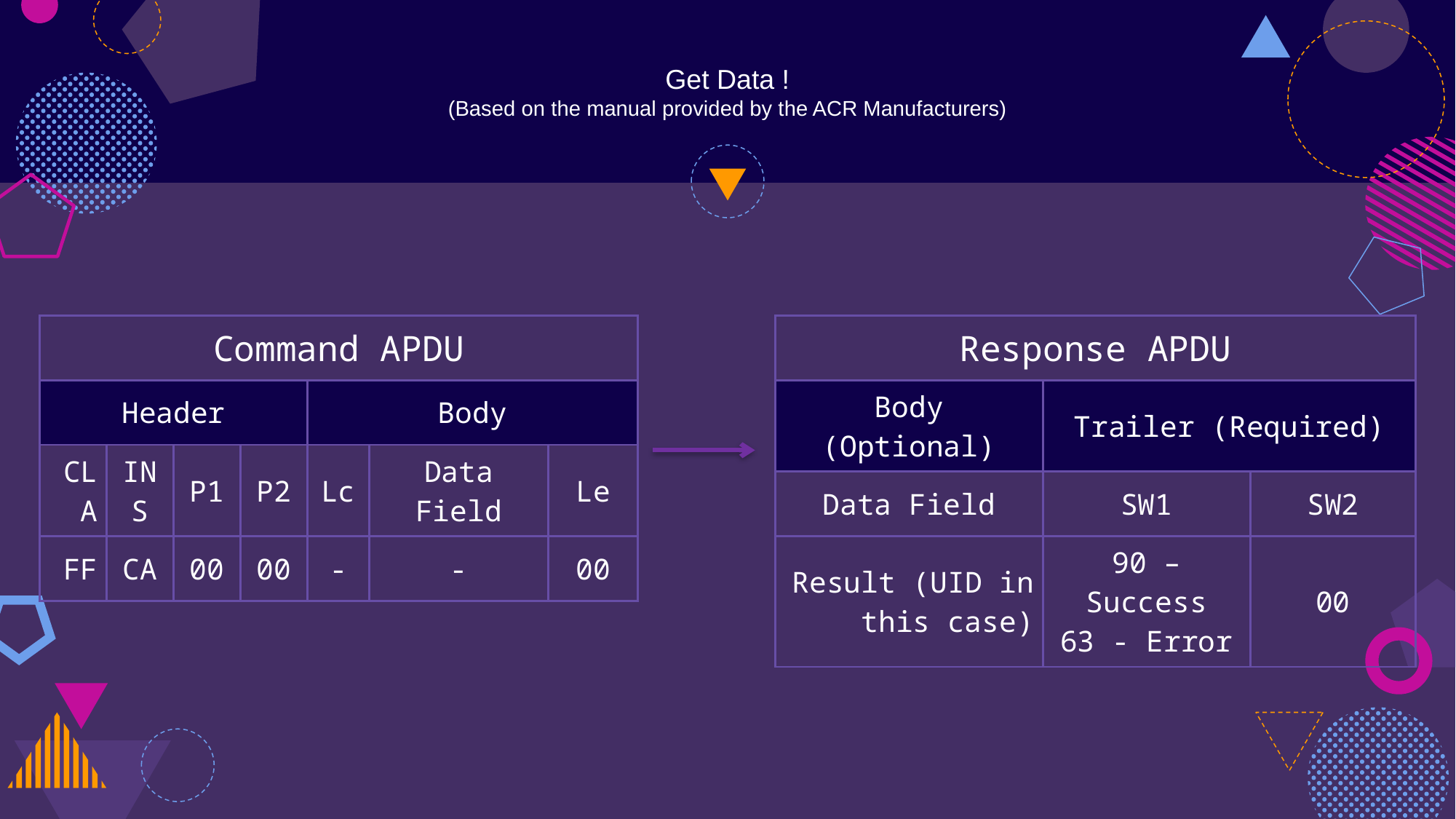

# Get Data ! (Based on the manual provided by the ACR Manufacturers)
| Command APDU |  |  |  |  |  |  |
| --- | --- | --- | --- | --- | --- | --- |
| Header |  |  |  | Body |  |  |
| CLA | INS | P1 | P2 | Lc | Data Field | Le |
| FF | CA | 00 | 00 | - | - | 00 |
| Response APDU |  |  |
| --- | --- | --- |
| Body (Optional) | Trailer (Required) |  |
| Data Field | SW1 | SW2 |
| Result (UID in this case) | 90 – Success 63 - Error | 00 |